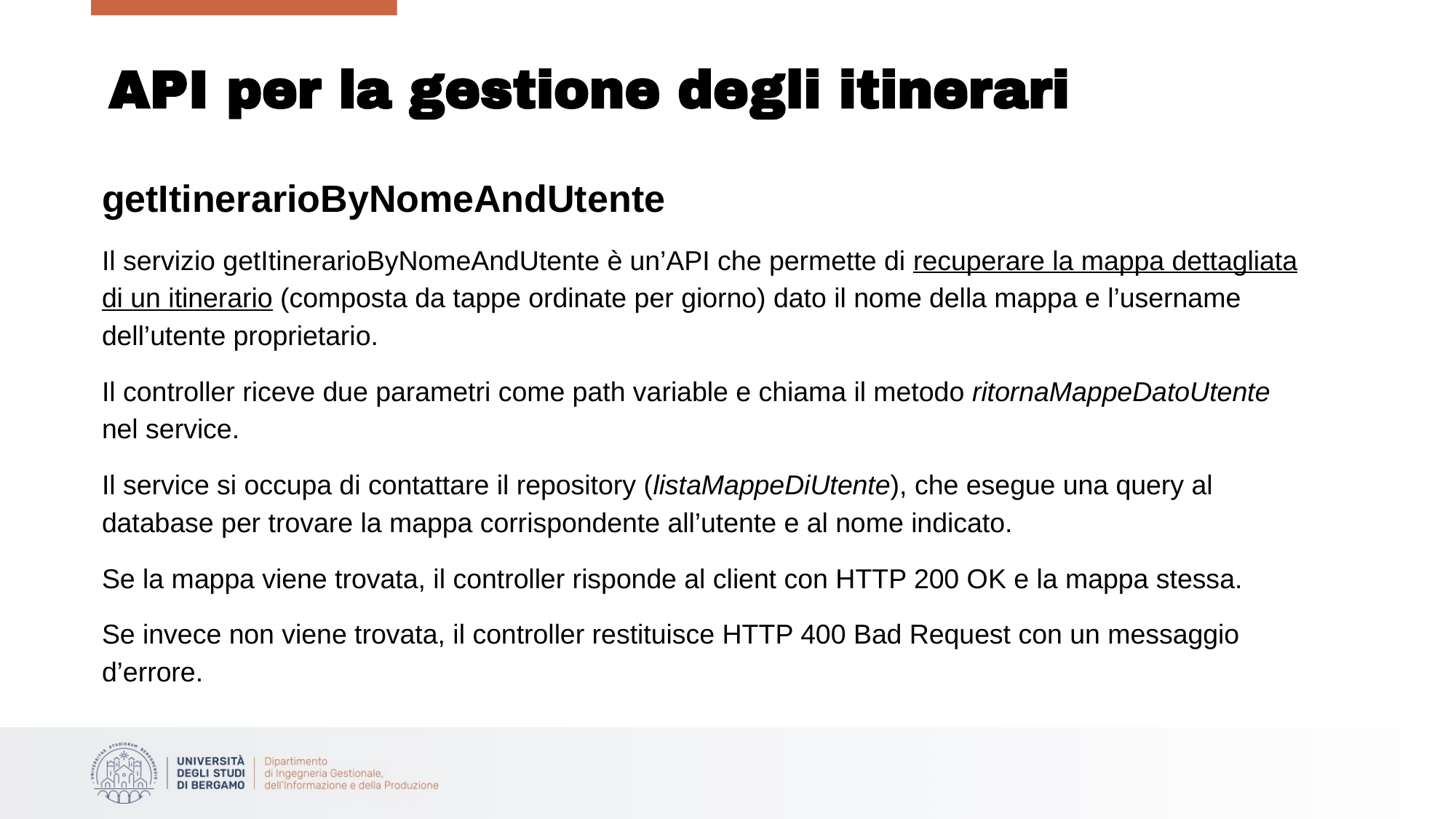

# API per la gestione degli itinerari
getItinerarioByNomeAndUtente
Il servizio getItinerarioByNomeAndUtente è un’API che permette di recuperare la mappa dettagliata di un itinerario (composta da tappe ordinate per giorno) dato il nome della mappa e l’username dell’utente proprietario.
Il controller riceve due parametri come path variable e chiama il metodo ritornaMappeDatoUtente nel service.
Il service si occupa di contattare il repository (listaMappeDiUtente), che esegue una query al database per trovare la mappa corrispondente all’utente e al nome indicato.
Se la mappa viene trovata, il controller risponde al client con HTTP 200 OK e la mappa stessa.
Se invece non viene trovata, il controller restituisce HTTP 400 Bad Request con un messaggio d’errore.